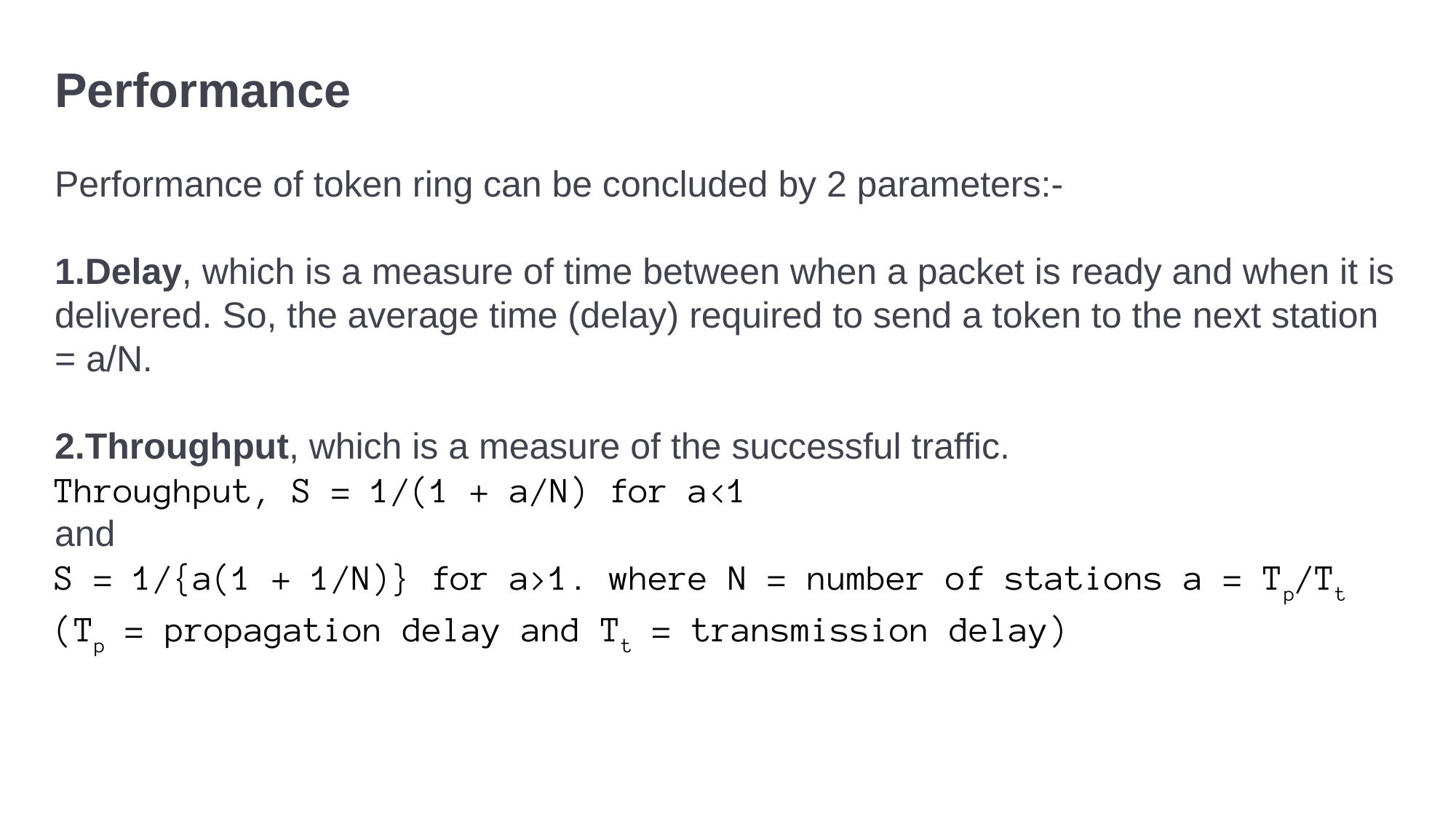

Performance
Performance of token ring can be concluded by 2 parameters:-

Delay, which is a measure of time between when a packet is ready and when it is delivered. So, the average time (delay) required to send a token to the next station = a/N.

Throughput, which is a measure of the successful traffic.
Throughput, S = 1/(1 + a/N) for a<1
and
S = 1/{a(1 + 1/N)} for a>1. where N = number of stations a = Tp/Tt (Tp = propagation delay and Tt = transmission delay)